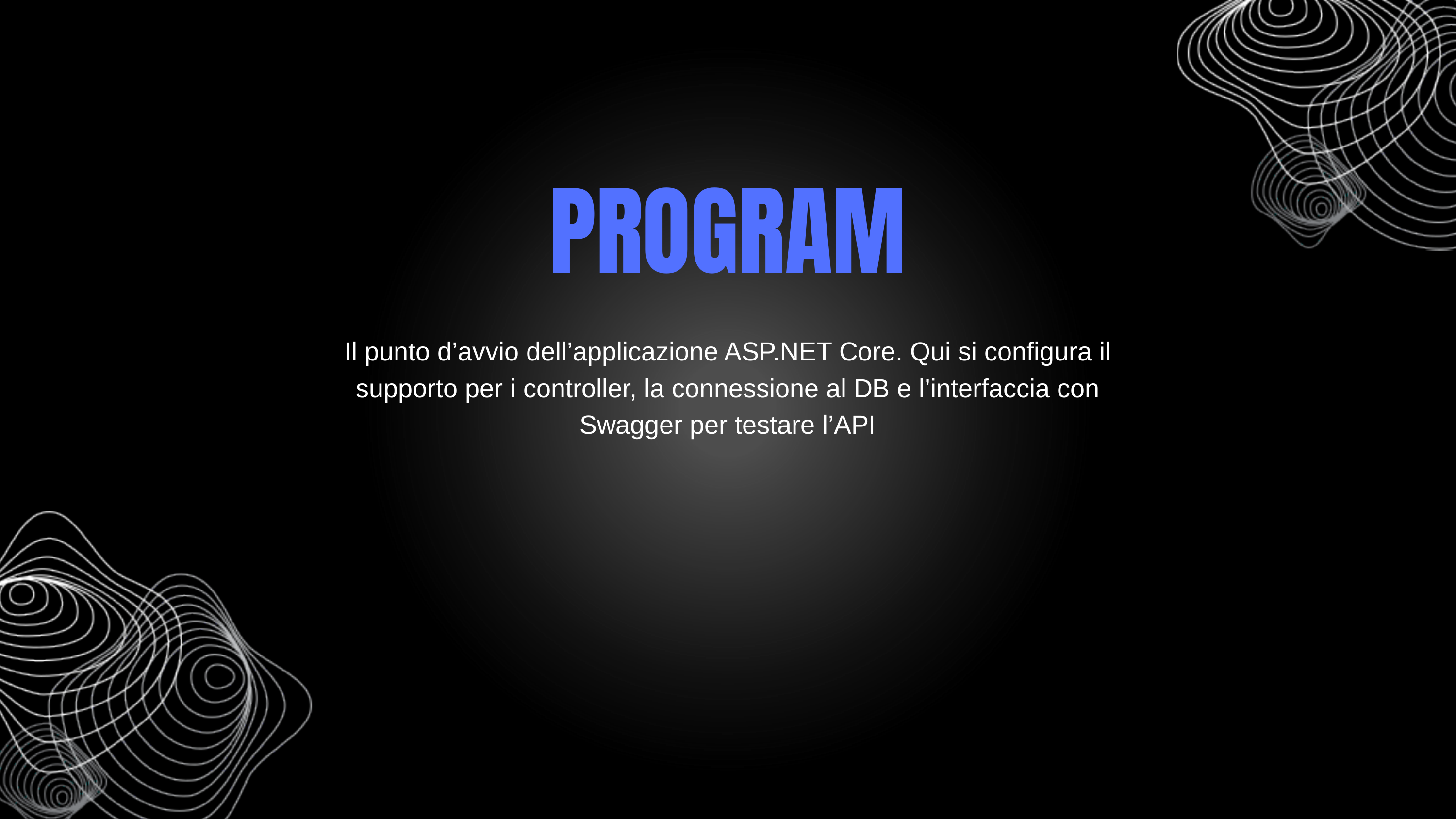

PROGRAM
Il punto d’avvio dell’applicazione ASP.NET Core. Qui si configura il supporto per i controller, la connessione al DB e l’interfaccia con Swagger per testare l’API